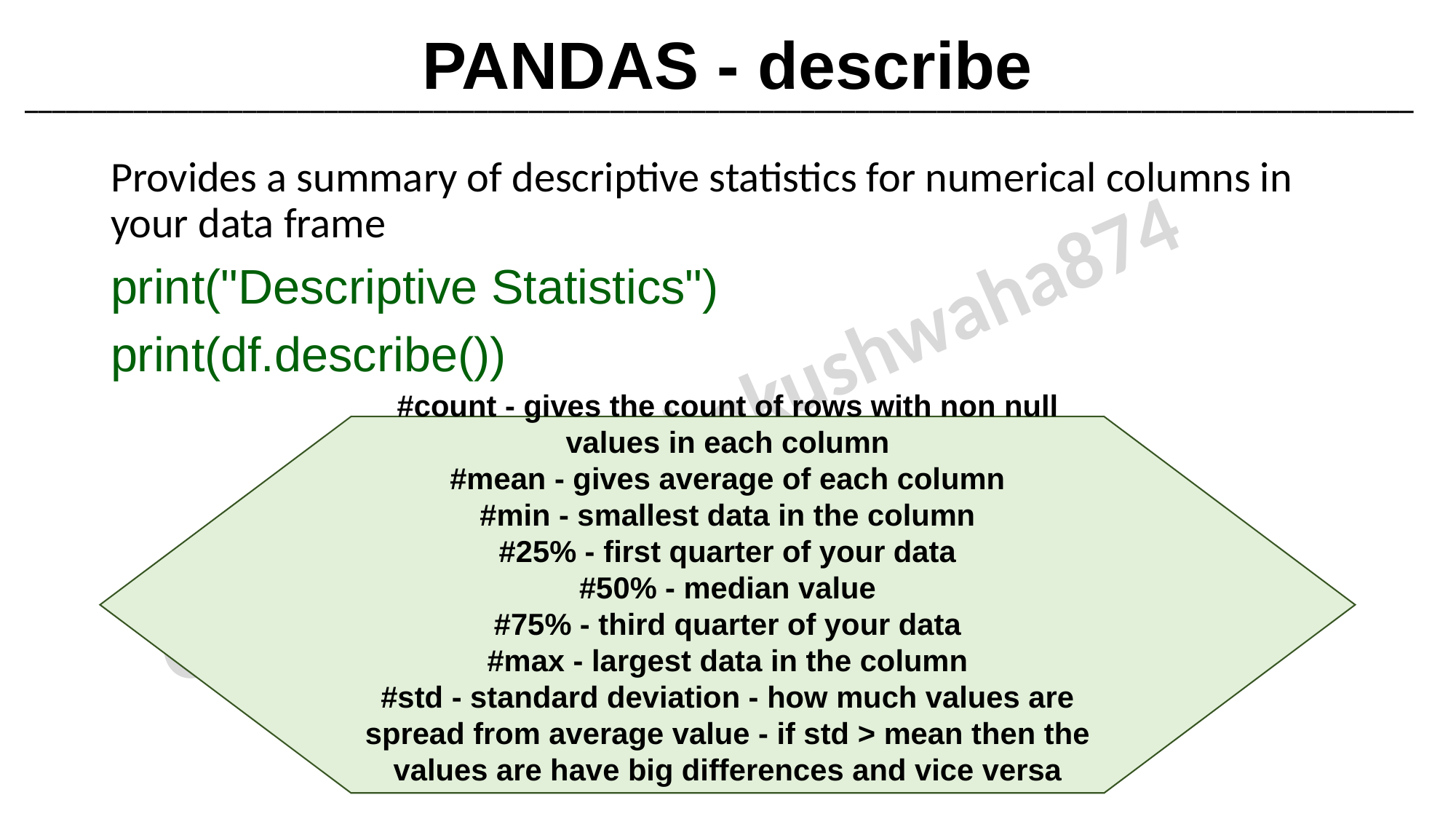

PANDAS - describe
______________________________________________________________________________________________________
Provides a summary of descriptive statistics for numerical columns in your data frame
print("Descriptive Statistics")
print(df.describe())

#count - gives the count of rows with non null values in each column
#mean - gives average of each column
#min - smallest data in the column
#25% - first quarter of your data
#50% - median value
#75% - third quarter of your data
#max - largest data in the column
#std - standard deviation - how much values are spread from average value - if std > mean then the values are have big differences and vice versa